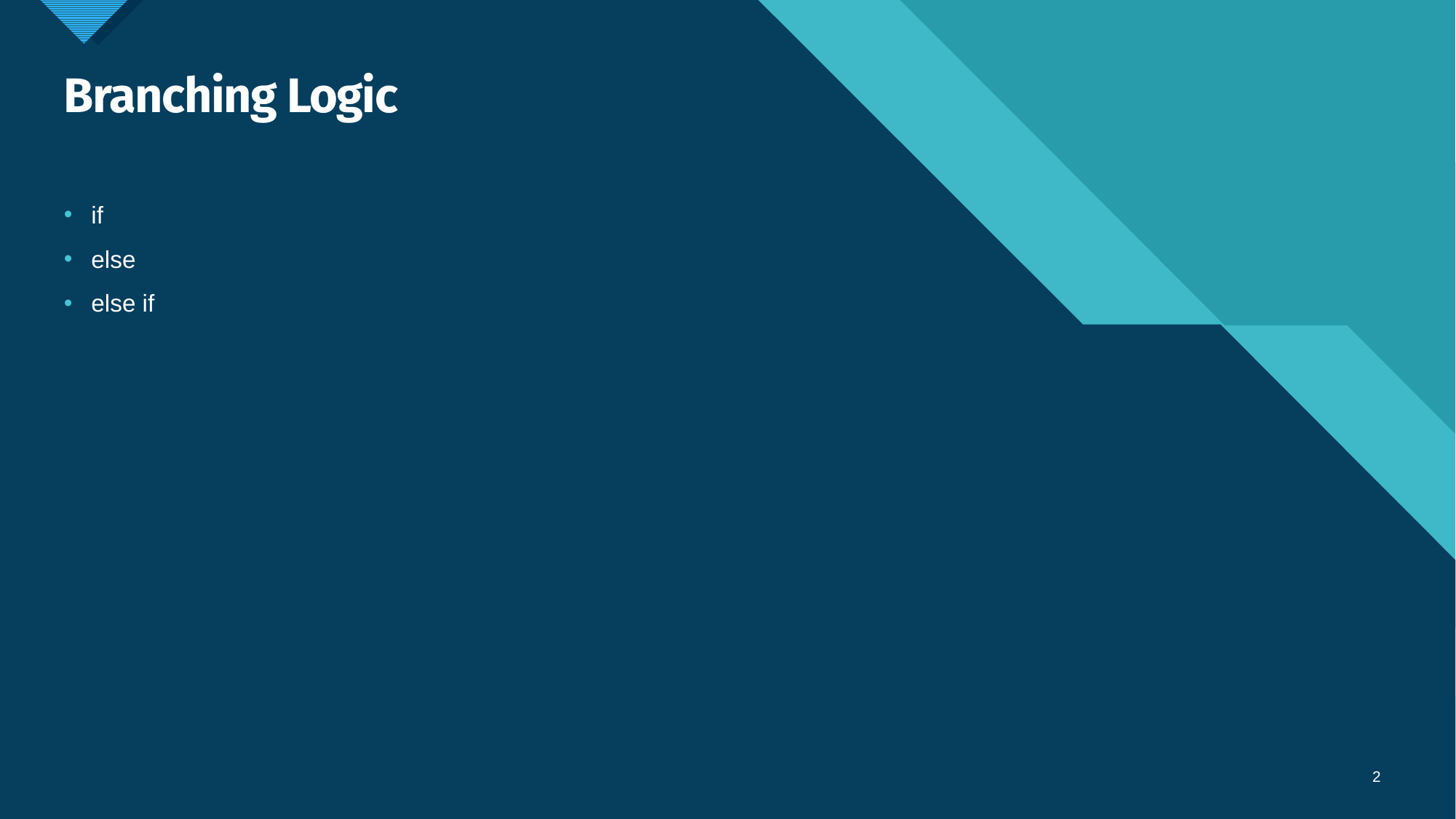

# Branching Logic
if
else
else if
2